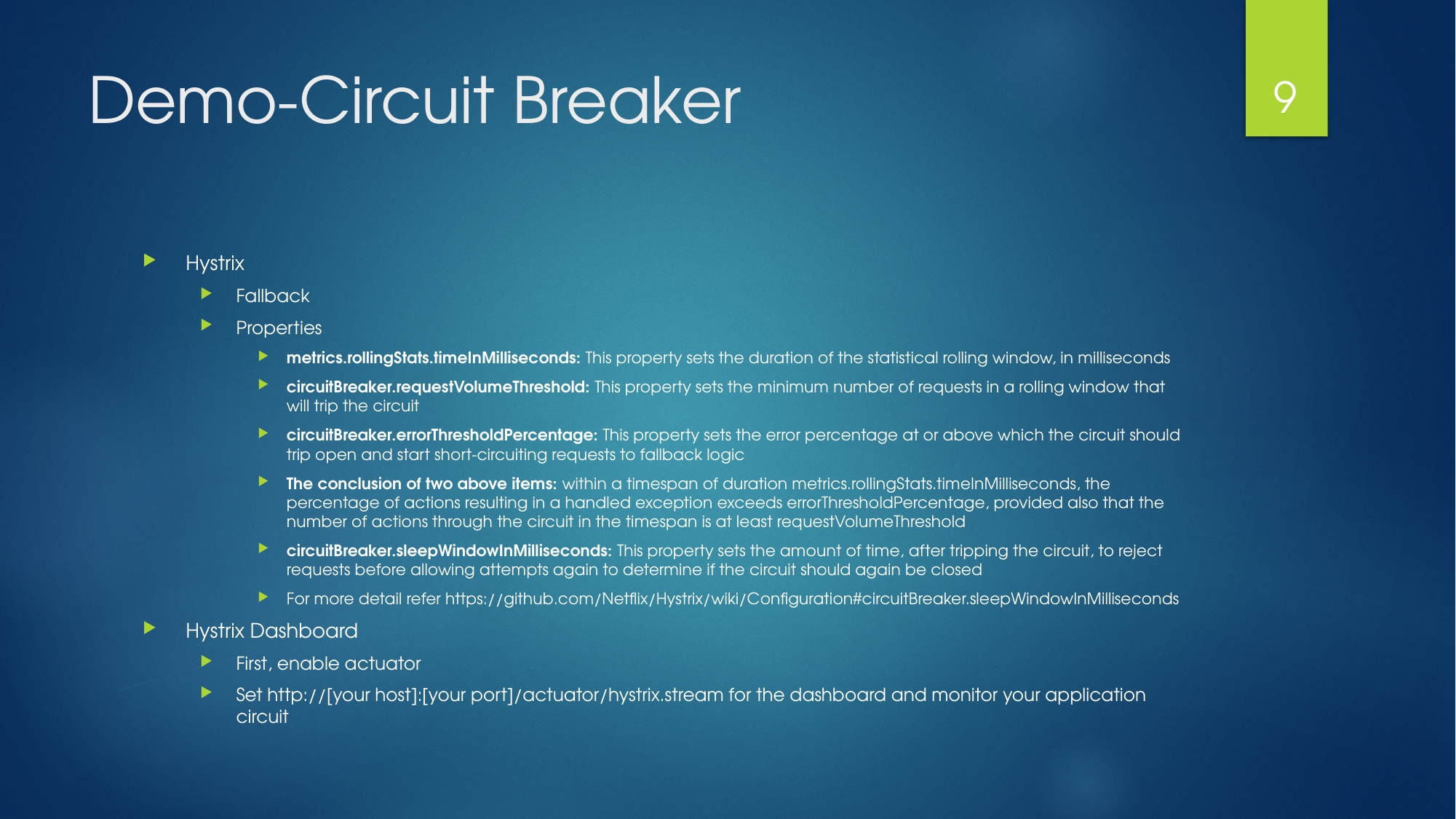

9
# Demo-Circuit Breaker
Hystrix
Fallback
Properties
metrics.rollingStats.timeInMilliseconds: This property sets the duration of the statistical rolling window, in milliseconds
circuitBreaker.requestVolumeThreshold: This property sets the minimum number of requests in a rolling window that will trip the circuit
circuitBreaker.errorThresholdPercentage: This property sets the error percentage at or above which the circuit should trip open and start short-circuiting requests to fallback logic
The conclusion of two above items: within a timespan of duration metrics.rollingStats.timeInMilliseconds, the percentage of actions resulting in a handled exception exceeds errorThresholdPercentage, provided also that the number of actions through the circuit in the timespan is at least requestVolumeThreshold
circuitBreaker.sleepWindowInMilliseconds: This property sets the amount of time, after tripping the circuit, to reject requests before allowing attempts again to determine if the circuit should again be closed
For more detail refer https://github.com/Netflix/Hystrix/wiki/Configuration#circuitBreaker.sleepWindowInMilliseconds
Hystrix Dashboard
First, enable actuator
Set http://[your host]:[your port]/actuator/hystrix.stream for the dashboard and monitor your application circuit